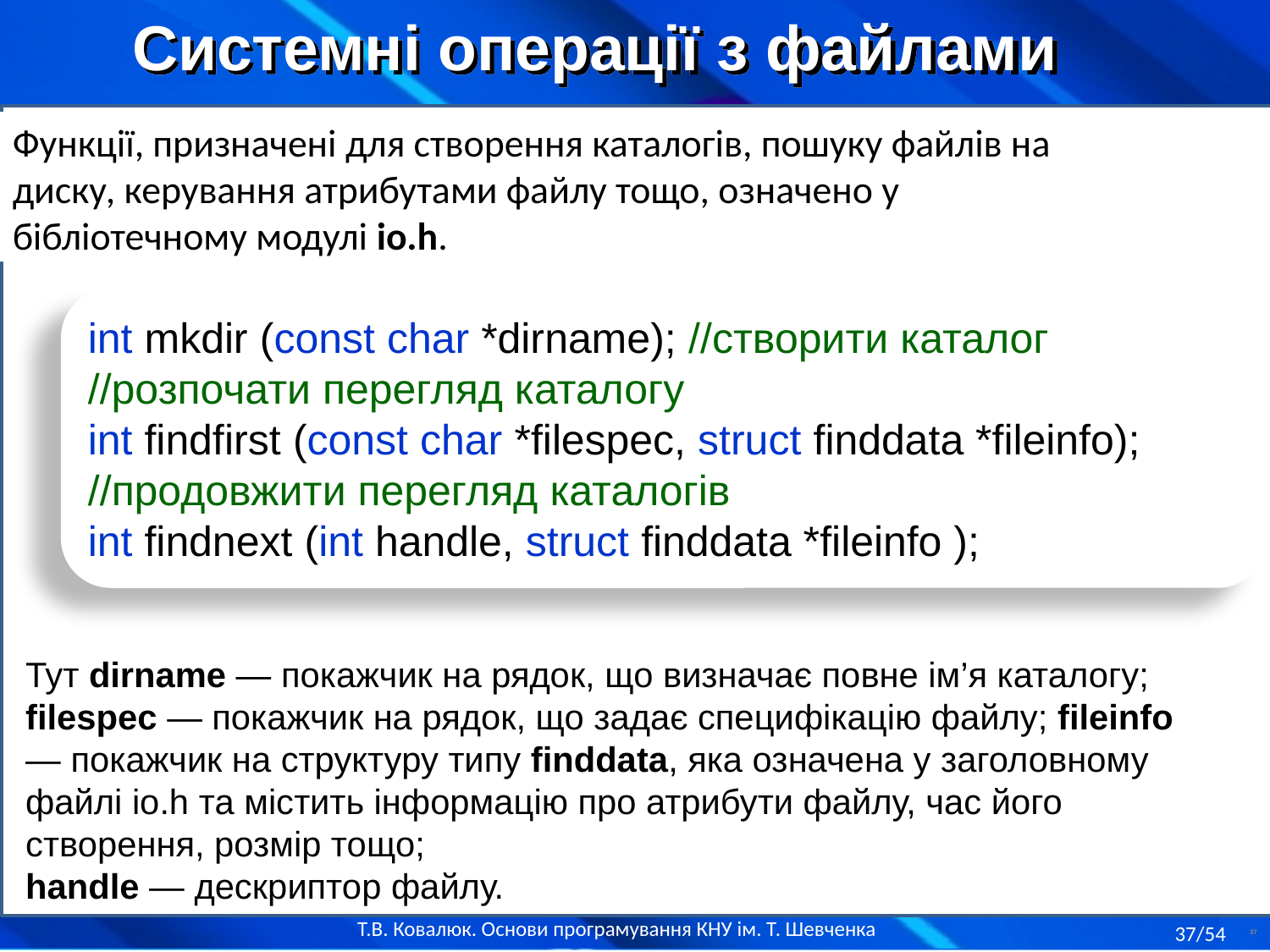

Системні операції з файлами
Функції, призначені для створення каталогів, пошуку файлів на диску, керування атрибутами файлу тощо, означено у бібліотечному модулі io.h.
int mkdir (const char *dirname); //створити каталог
//розпочати перегляд каталогу
int findfirst (const char *filespec, struct finddata *fileinfo);
//продовжити перегляд каталогів
int findnext (int handle, struct finddata *fileinfo );
Тут dirname — покажчик на рядок, що визначає повне ім’я каталогу;
filespec — покажчик на рядок, що задає специфікацію файлу; fileinfo — покажчик на структуру типу finddata, яка означена у заголовному файлі io.h та містить інформацію про атрибути файлу, час його створення, розмір тощо;
handle — дескриптор файлу.
37